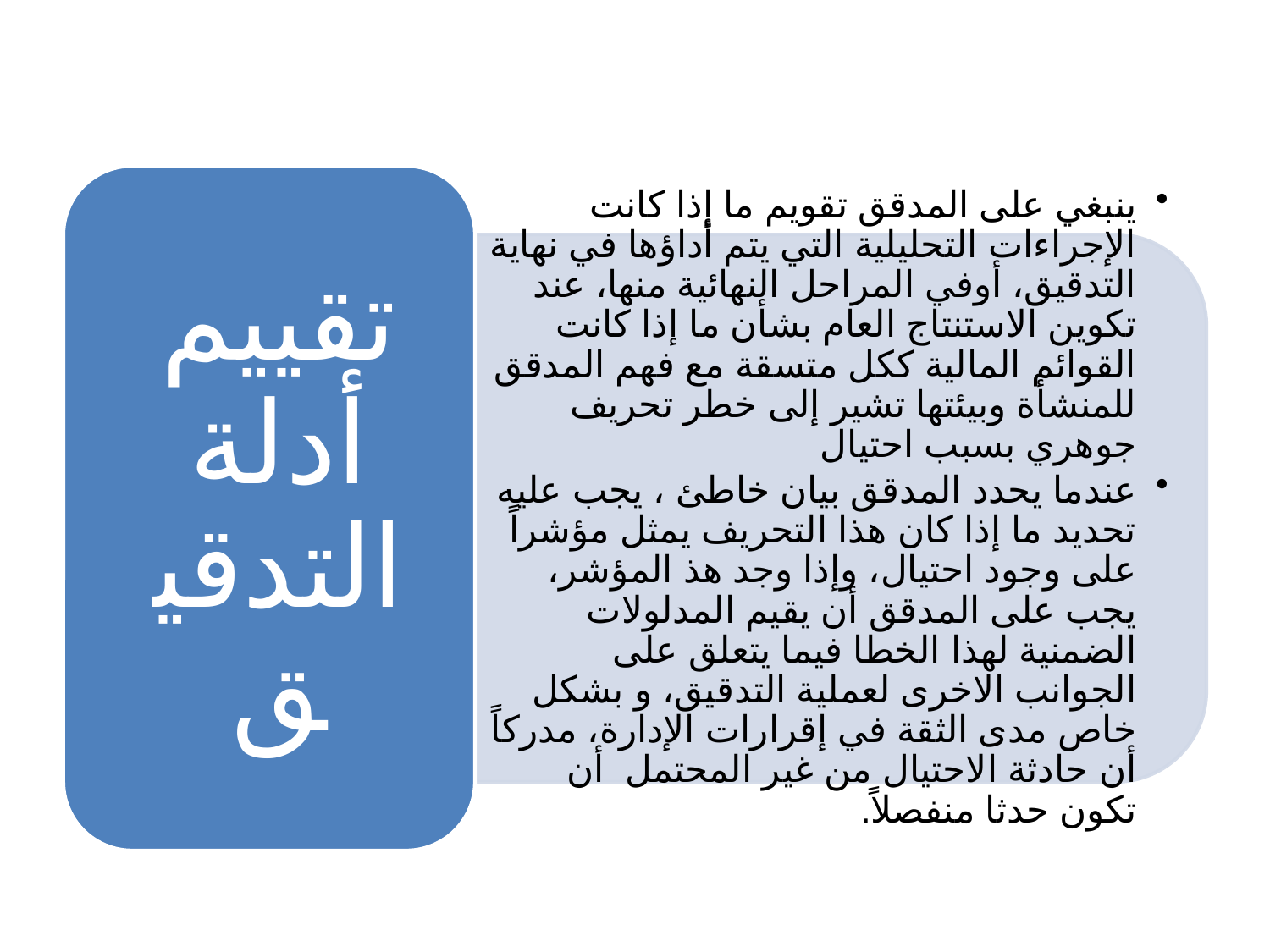

ينبغي على المدقق تقويم ما إذا كانت الإجراءات التحليلية التي يتم أداؤها في نهاية التدقيق، أوفي المراحل النهائية منها، عند تكوين الاستنتاج العام بشأن ما إذا كانت القوائم المالية ككل متسقة مع فهم المدقق للمنشأة وبيئتها تشير إلى خطر تحريف جوهري بسبب احتيال
عندما يحدد المدقق بيان خاطئ ، يجب عليه تحديد ما إذا كان هذا التحريف يمثل مؤشراً على وجود احتيال، وإذا وجد هذ المؤشر، يجب على المدقق أن يقيم المدلولات الضمنية لهذا الخطا فيما يتعلق على الجوانب الاخرى لعملية التدقيق، و بشكل خاص مدى الثقة في إقرارات الإدارة، مدركاً أن حادثة الاحتيال من غير المحتمل  أن تكون حدثا منفصلاً.
تقييم أدلة التدقيق